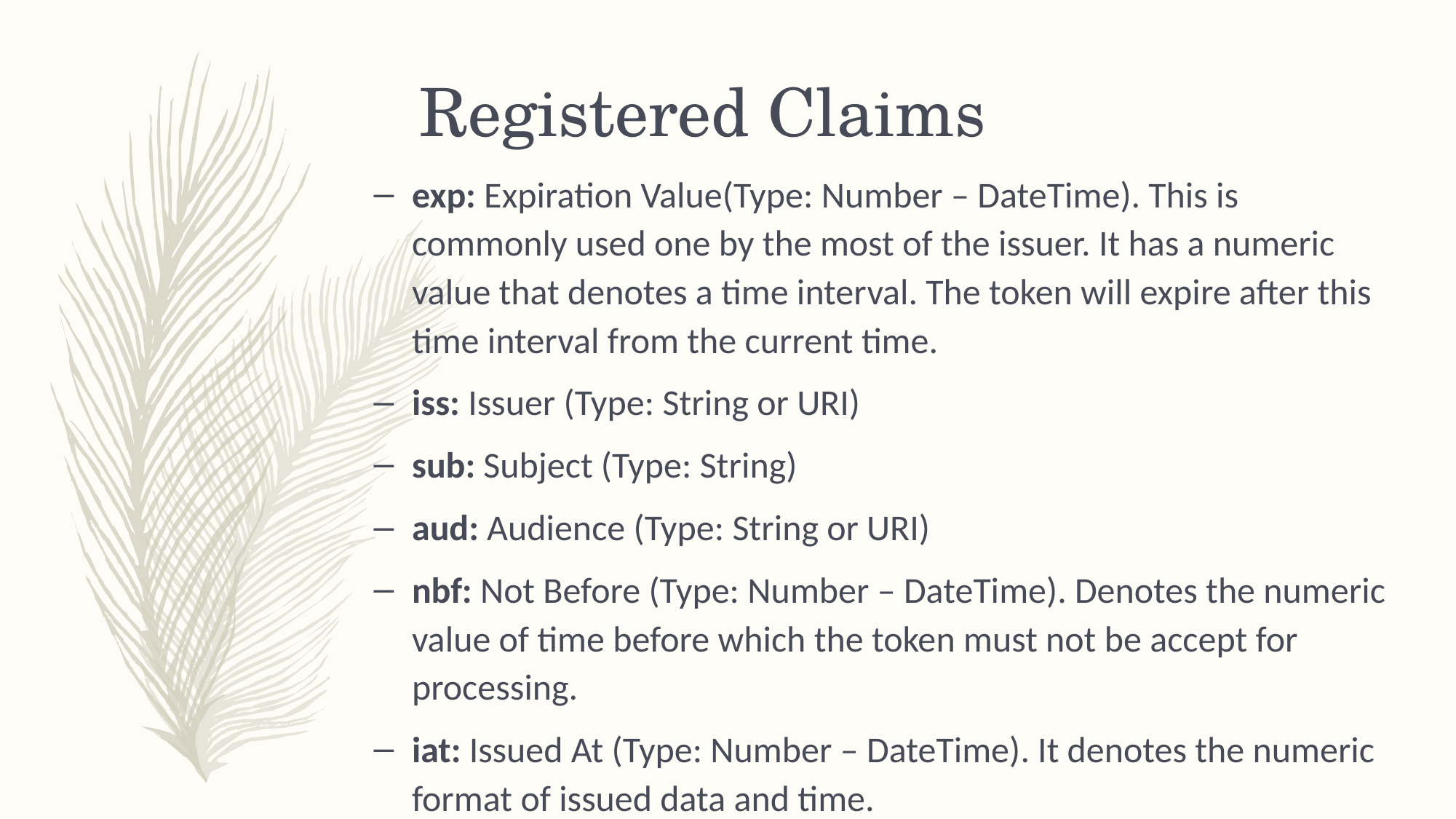

Registered Claims
exp: Expiration Value(Type: Number – DateTime). This is commonly used one by the most of the issuer. It has a numeric value that denotes a time interval. The token will expire after this time interval from the current time.
iss: Issuer (Type: String or URI)
sub: Subject (Type: String)
aud: Audience (Type: String or URI)
nbf: Not Before (Type: Number – DateTime). Denotes the numeric value of time before which the token must not be accept for processing.
iat: Issued At (Type: Number – DateTime). It denotes the numeric format of issued data and time.
jti: JWT ID (Type: String). It is the unique identifier for the JWT token.